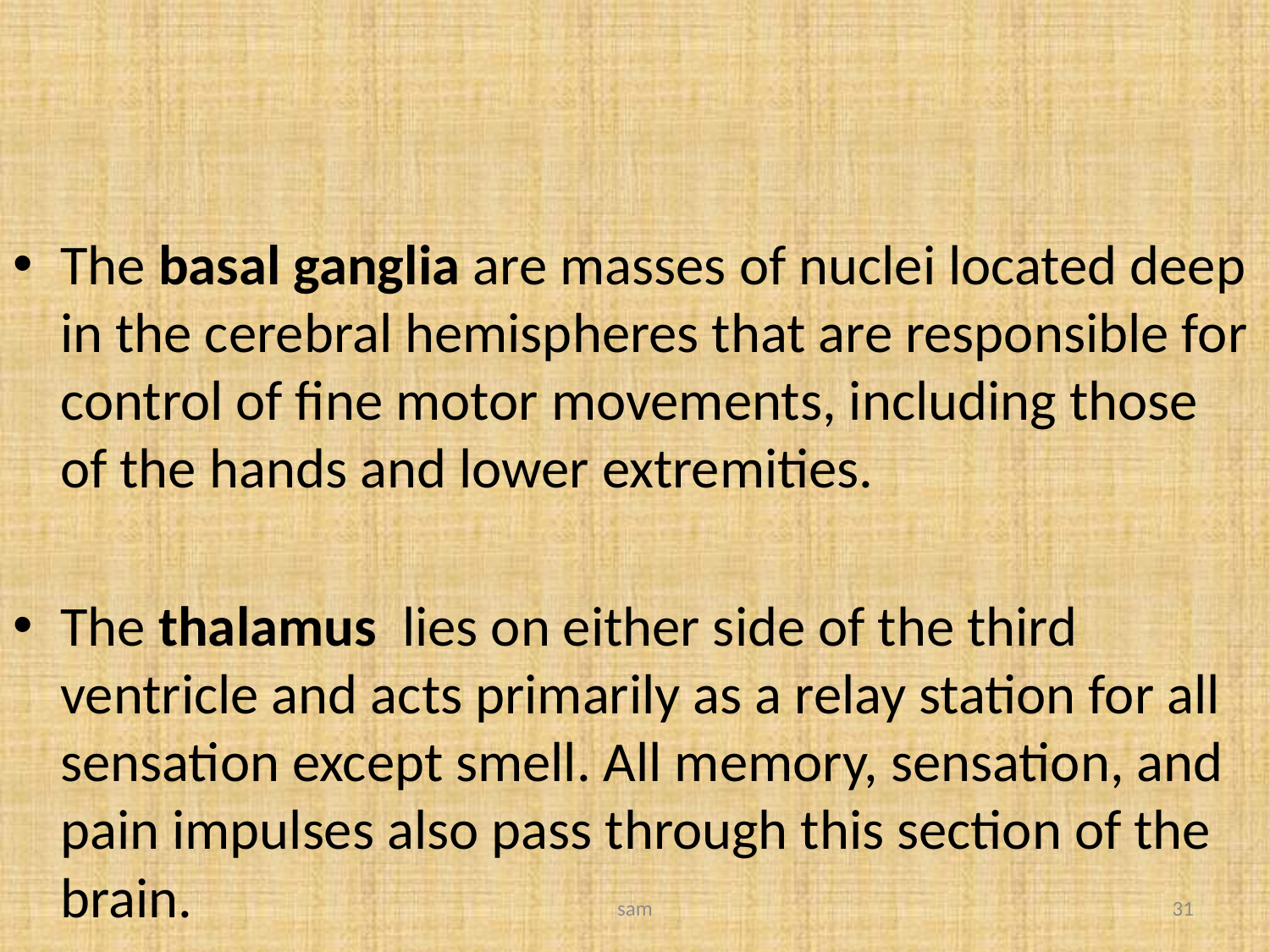

#
The basal ganglia are masses of nuclei located deep in the cerebral hemispheres that are responsible for control of fine motor movements, including those of the hands and lower extremities.

The thalamus  lies on either side of the third ventricle and acts primarily as a relay station for all sensation except smell. All memory, sensation, and pain impulses also pass through this section of the brain.
sam
31